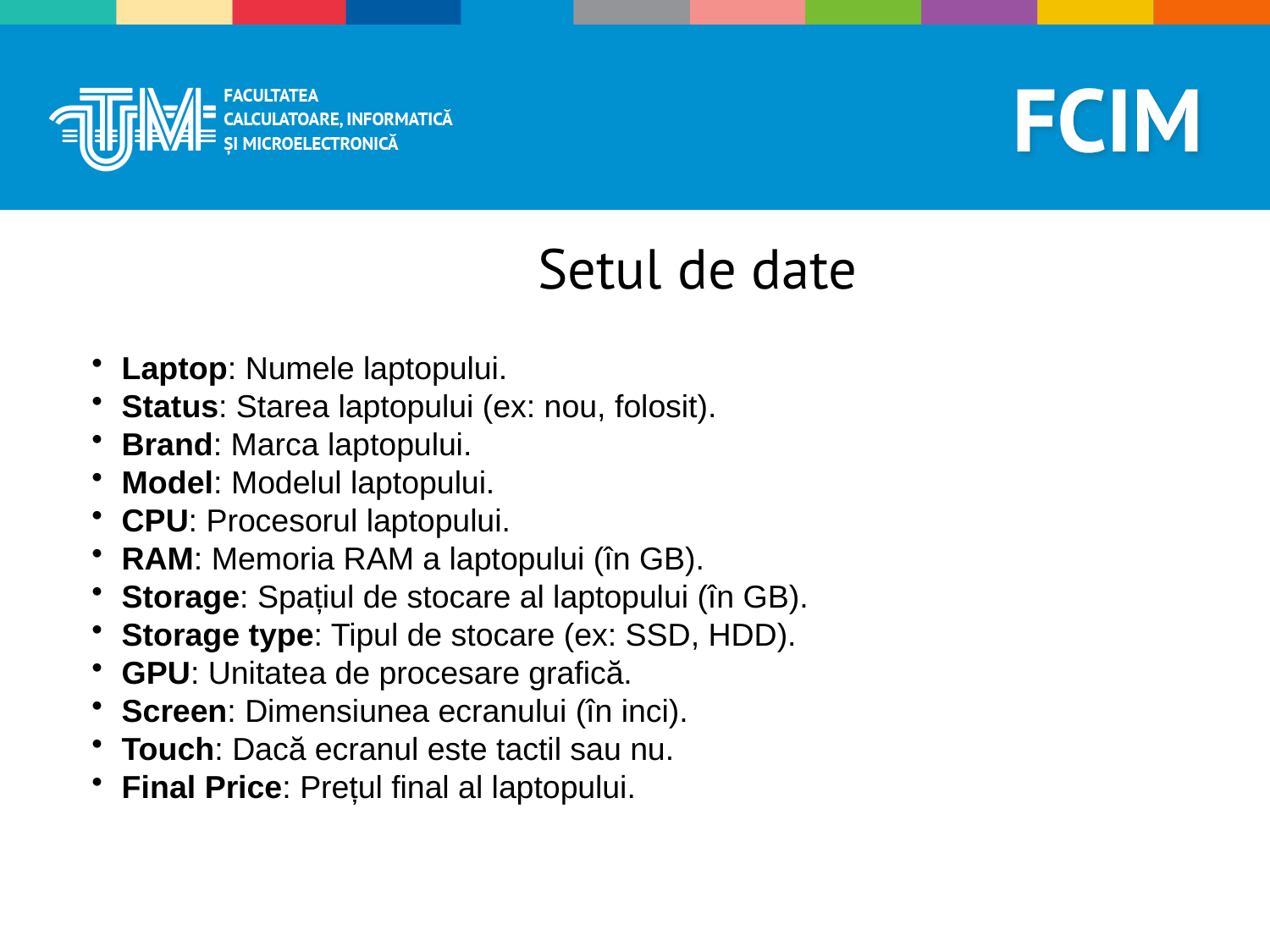

Setul de date
Laptop: Numele laptopului.
Status: Starea laptopului (ex: nou, folosit).
Brand: Marca laptopului.
Model: Modelul laptopului.
CPU: Procesorul laptopului.
RAM: Memoria RAM a laptopului (în GB).
Storage: Spațiul de stocare al laptopului (în GB).
Storage type: Tipul de stocare (ex: SSD, HDD).
GPU: Unitatea de procesare grafică.
Screen: Dimensiunea ecranului (în inci).
Touch: Dacă ecranul este tactil sau nu.
Final Price: Prețul final al laptopului.